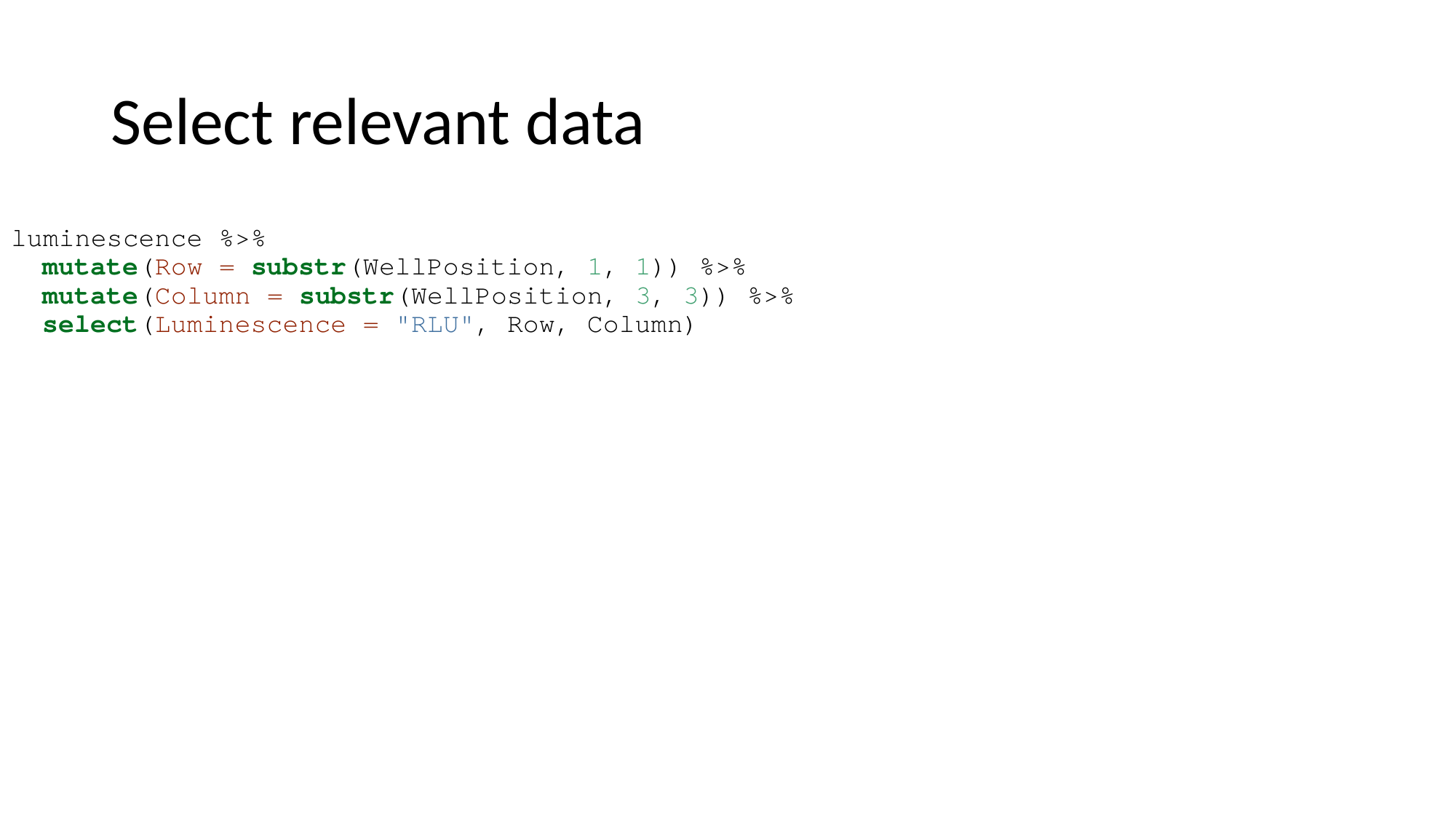

# Select relevant data
luminescence %>%
  mutate(Row = substr(WellPosition, 1, 1)) %>%
  mutate(Column = substr(WellPosition, 3, 3)) %>%
  select(Luminescence = "RLU", Row, Column)